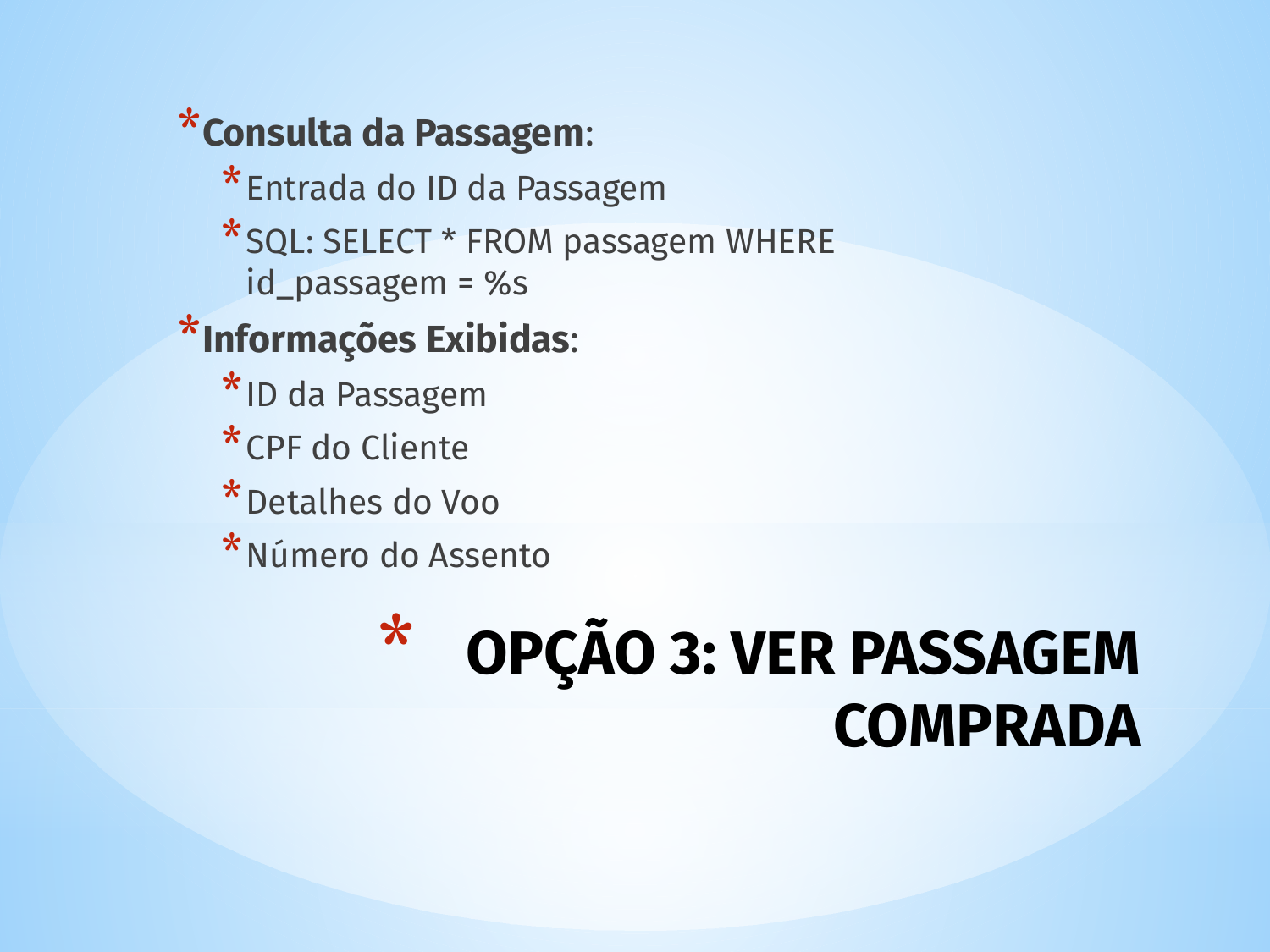

Consulta da Passagem:
Entrada do ID da Passagem
SQL: SELECT * FROM passagem WHERE id_passagem = %s
Informações Exibidas:
ID da Passagem
CPF do Cliente
Detalhes do Voo
Número do Assento

# OPÇÃO 3: VER PASSAGEM COMPRADA